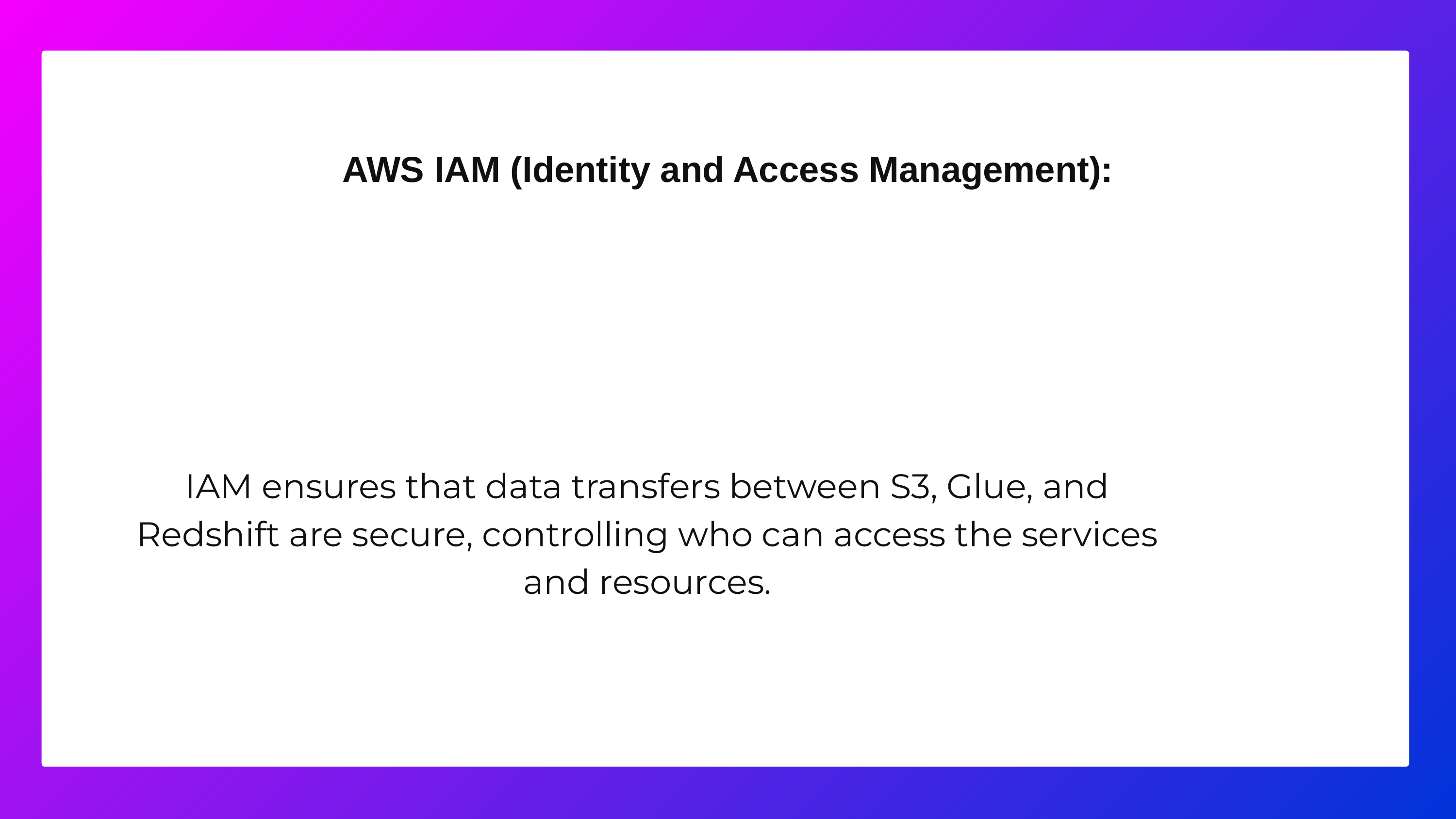

AWS IAM (Identity and Access Management):

IAM ensures that data transfers between S3, Glue, and Redshift are secure, controlling who can access the services and resources.